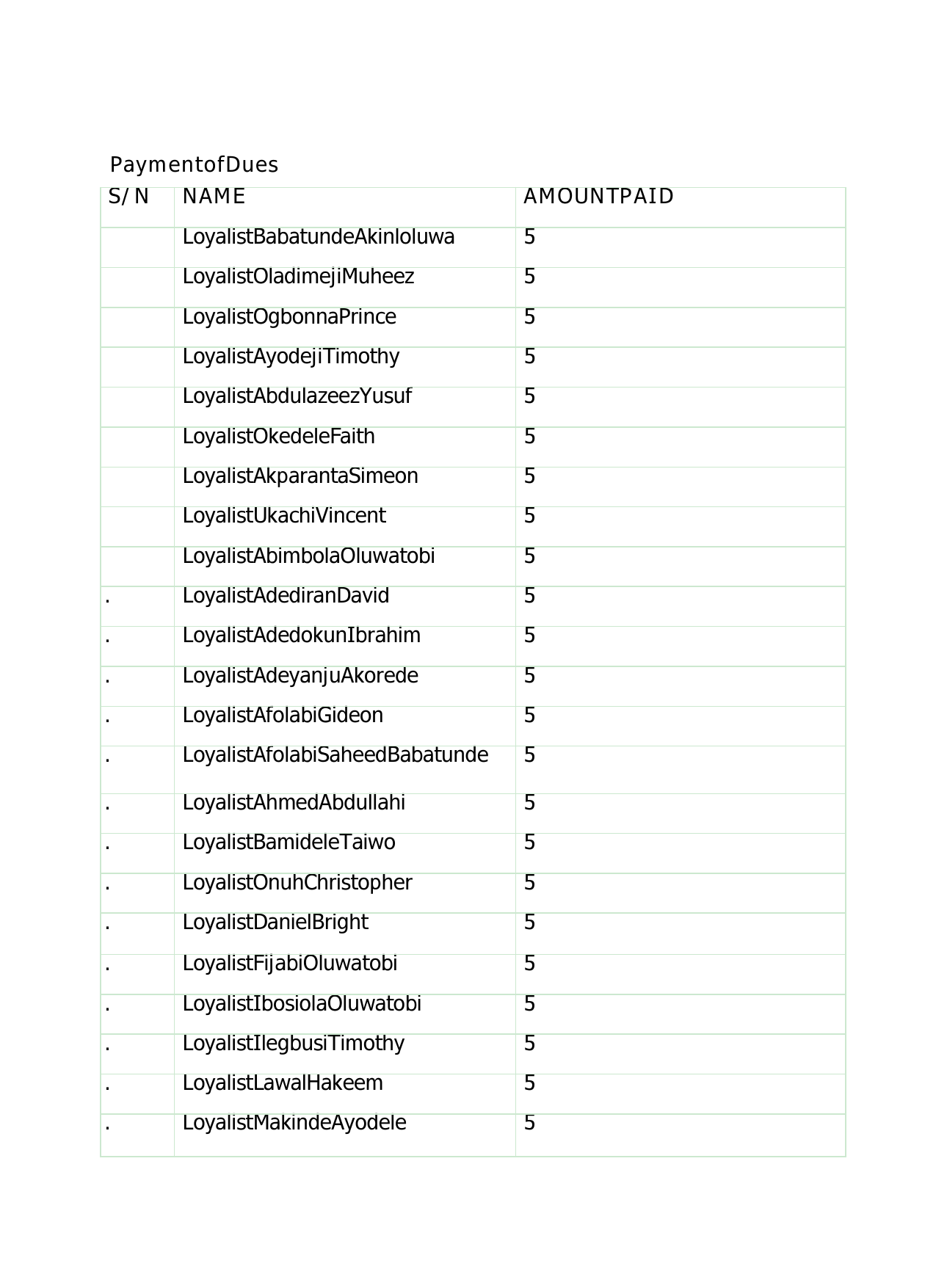

PaymentofDues
| S/N | NAME | AMOUNTPAID |
| --- | --- | --- |
|  | LoyalistBabatundeAkinloluwa | 5 |
|  | LoyalistOladimejiMuheez | 5 |
|  | LoyalistOgbonnaPrince | 5 |
|  | LoyalistAyodejiTimothy | 5 |
|  | LoyalistAbdulazeezYusuf | 5 |
|  | LoyalistOkedeleFaith | 5 |
|  | LoyalistAkparantaSimeon | 5 |
|  | LoyalistUkachiVincent | 5 |
|  | LoyalistAbimbolaOluwatobi | 5 |
| . | LoyalistAdediranDavid | 5 |
| . | LoyalistAdedokunIbrahim | 5 |
| . | LoyalistAdeyanjuAkorede | 5 |
| . | LoyalistAfolabiGideon | 5 |
| . | LoyalistAfolabiSaheedBabatunde | 5 |
| . | LoyalistAhmedAbdullahi | 5 |
| . | LoyalistBamideleTaiwo | 5 |
| . | LoyalistOnuhChristopher | 5 |
| . | LoyalistDanielBright | 5 |
| . | LoyalistFijabiOluwatobi | 5 |
| . | LoyalistIbosiolaOluwatobi | 5 |
| . | LoyalistIlegbusiTimothy | 5 |
| . | LoyalistLawalHakeem | 5 |
| . | LoyalistMakindeAyodele | 5 |
11